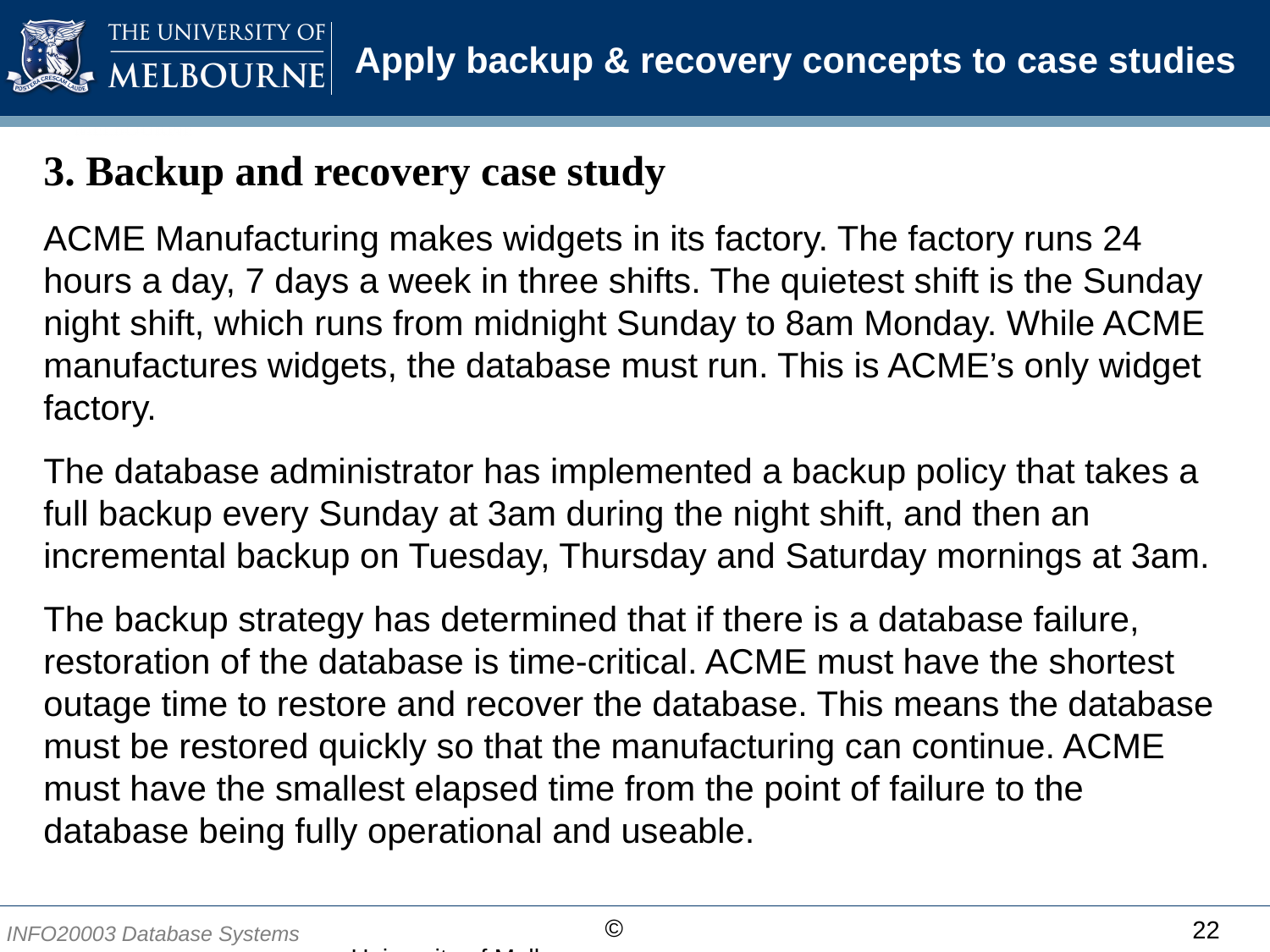

# Apply backup & recovery concepts to case studies
3. Backup and recovery case study
ACME Manufacturing makes widgets in its factory. The factory runs 24 hours a day, 7 days a week in three shifts. The quietest shift is the Sunday night shift, which runs from midnight Sunday to 8am Monday. While ACME manufactures widgets, the database must run. This is ACME’s only widget factory.
The database administrator has implemented a backup policy that takes a full backup every Sunday at 3am during the night shift, and then an incremental backup on Tuesday, Thursday and Saturday mornings at 3am.
The backup strategy has determined that if there is a database failure, restoration of the database is time-critical. ACME must have the shortest outage time to restore and recover the database. This means the database must be restored quickly so that the manufacturing can continue. ACME must have the smallest elapsed time from the point of failure to the database being fully operational and useable.
22